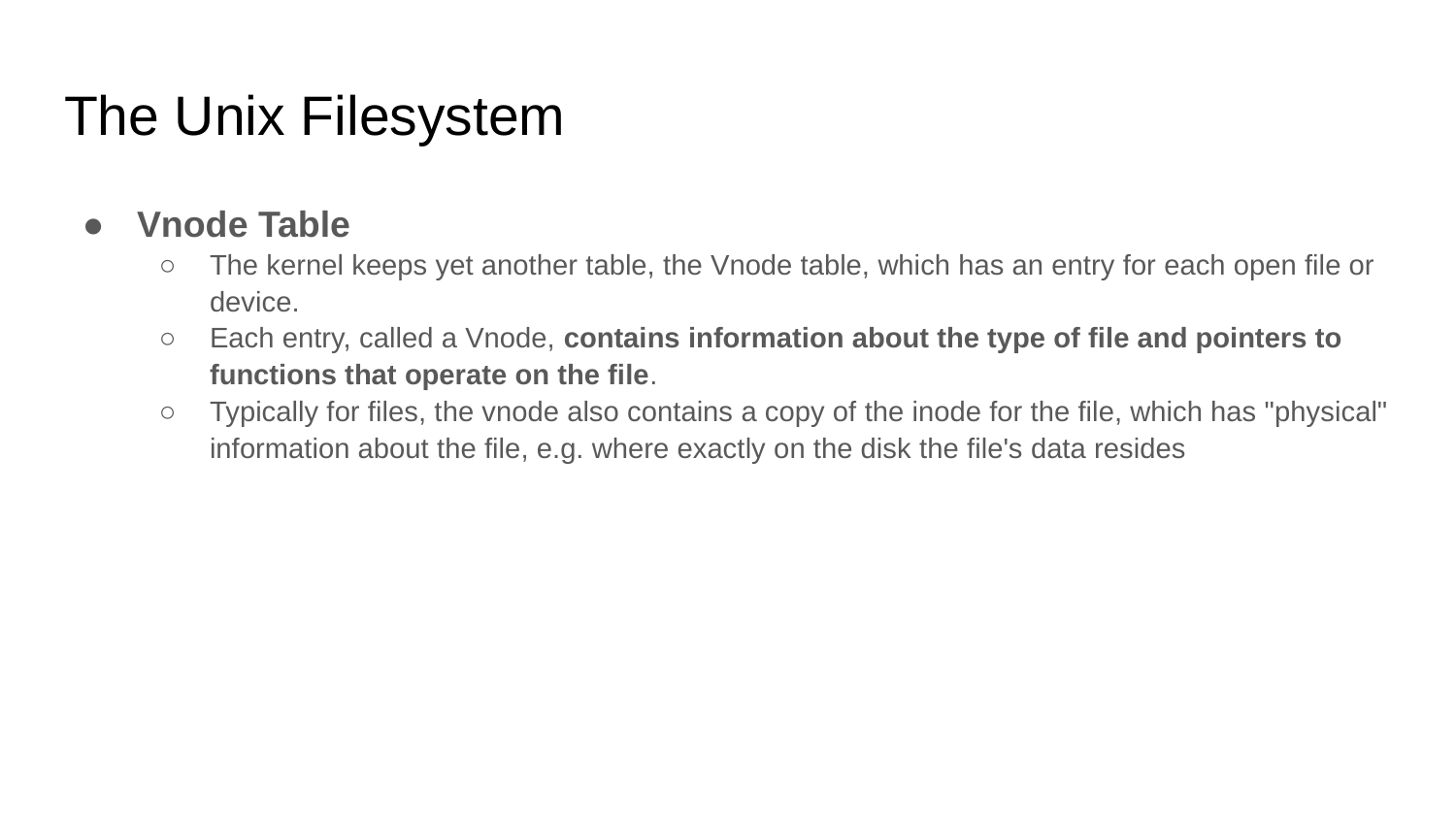

# The Unix Filesystem

Vnode Table
The kernel keeps yet another table, the Vnode table, which has an entry for each open file or device.
Each entry, called a Vnode, contains information about the type of file and pointers to functions that operate on the file.
Typically for files, the vnode also contains a copy of the inode for the file, which has "physical" information about the file, e.g. where exactly on the disk the file's data resides